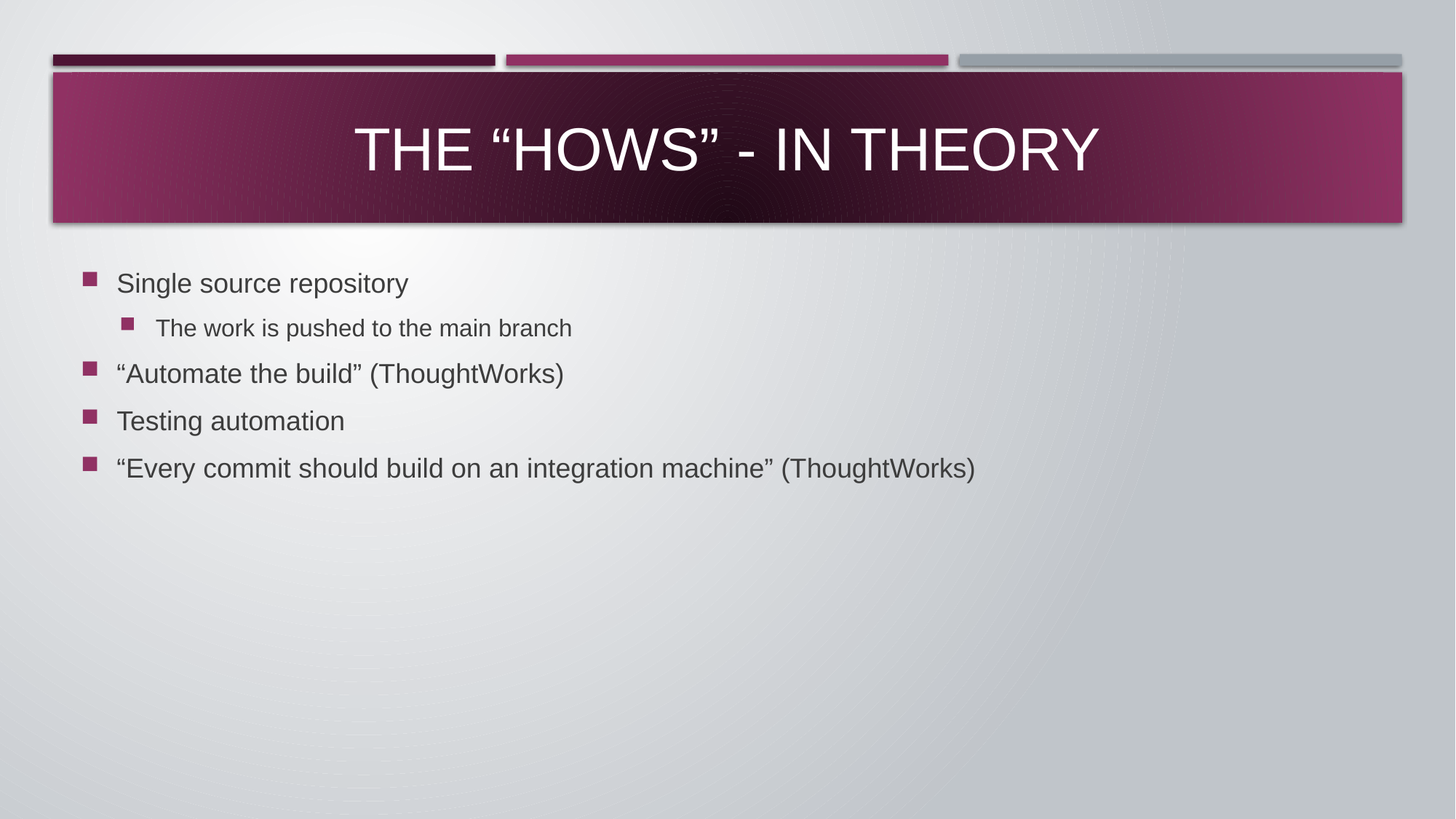

# The “Hows” - In theory
Single source repository
The work is pushed to the main branch
“Automate the build” (ThoughtWorks)
Testing automation
“Every commit should build on an integration machine” (ThoughtWorks)